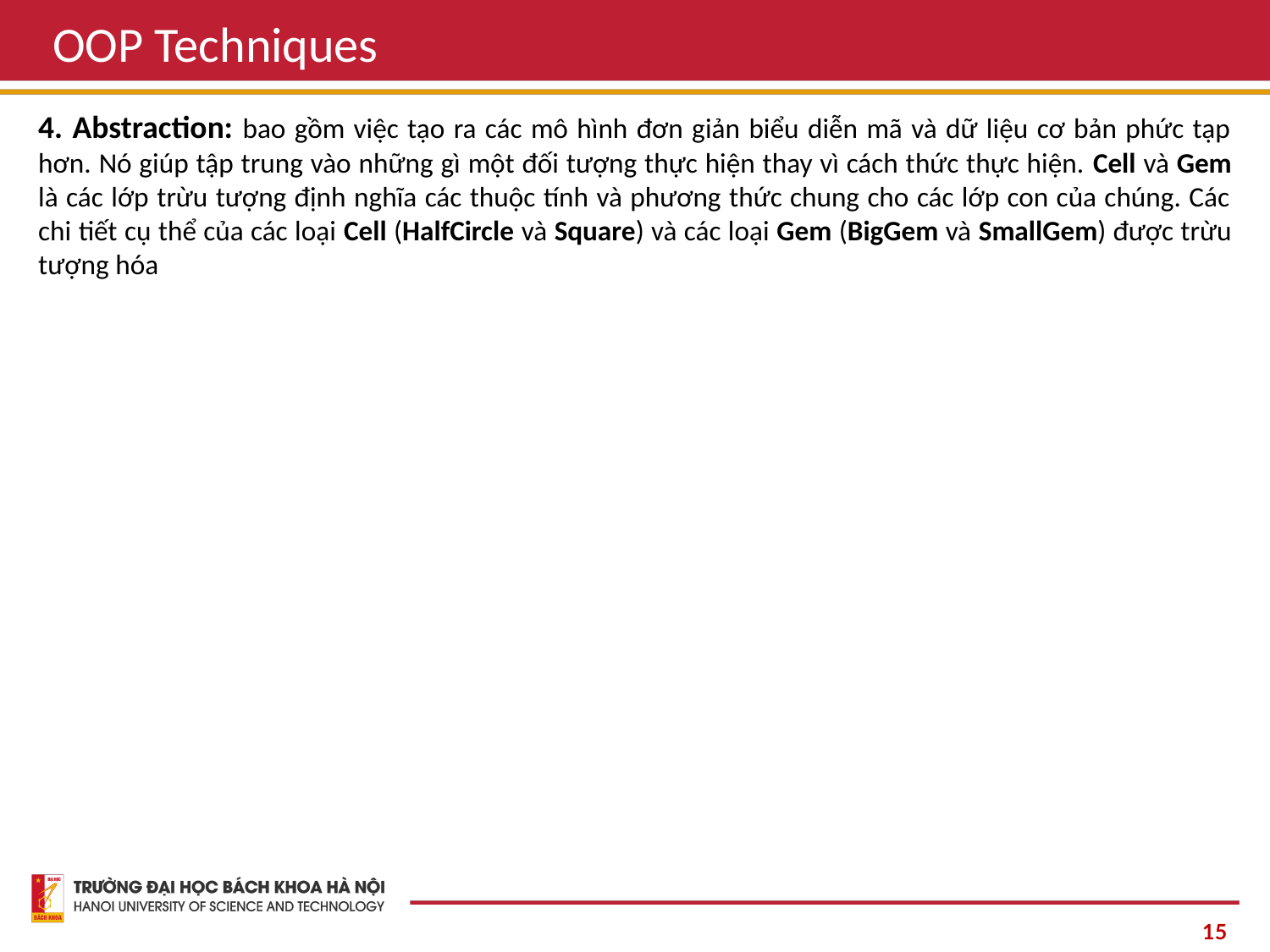

OOP Techniques
4. Abstraction: bao gồm việc tạo ra các mô hình đơn giản biểu diễn mã và dữ liệu cơ bản phức tạp hơn. Nó giúp tập trung vào những gì một đối tượng thực hiện thay vì cách thức thực hiện. Cell và Gem là các lớp trừu tượng định nghĩa các thuộc tính và phương thức chung cho các lớp con của chúng. Các chi tiết cụ thể của các loại Cell (HalfCircle và Square) và các loại Gem (BigGem và SmallGem) được trừu tượng hóa
15